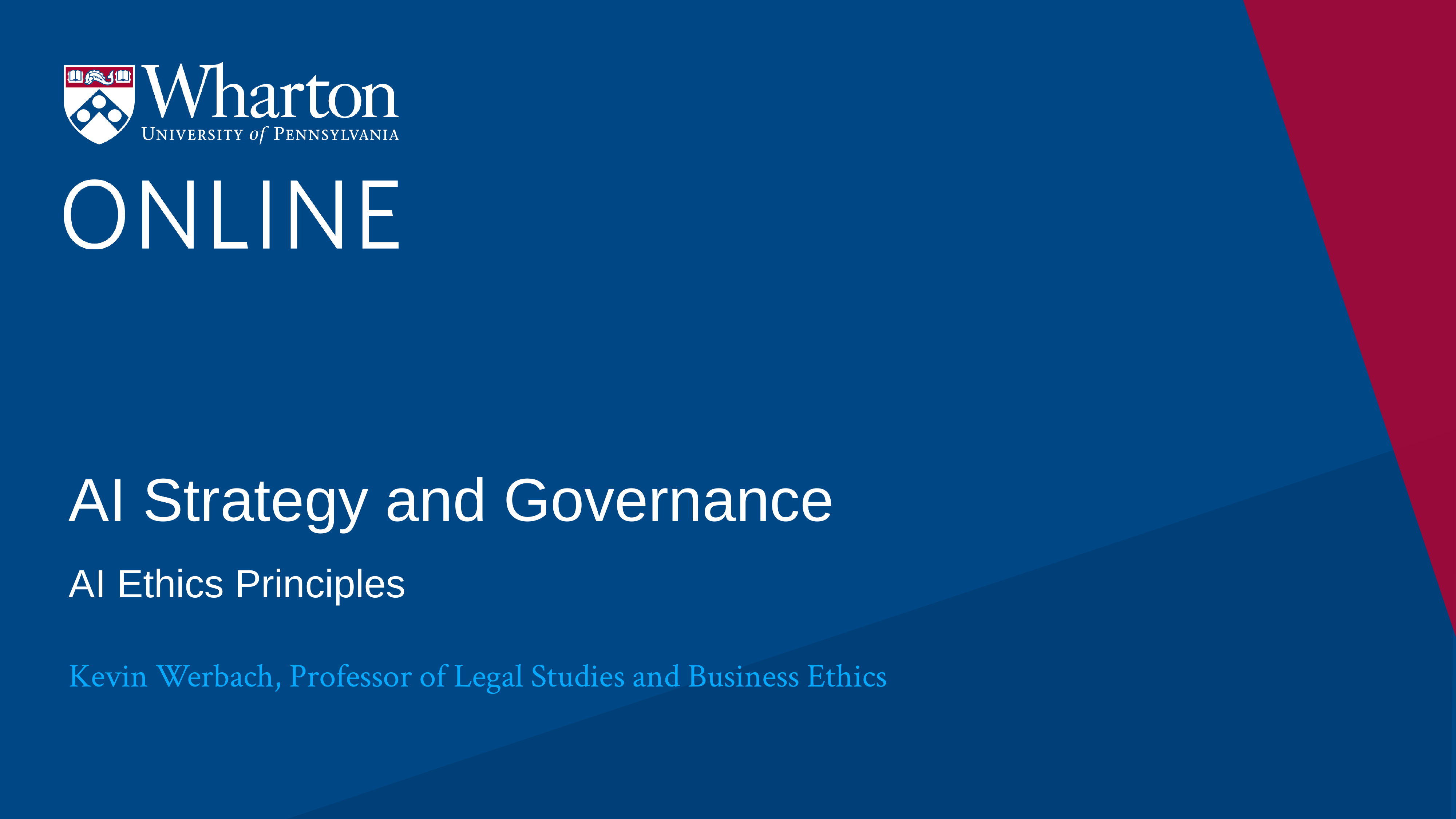

# AI Strategy and Governance
AI Ethics Principles
Kevin Werbach, Professor of Legal Studies and Business Ethics